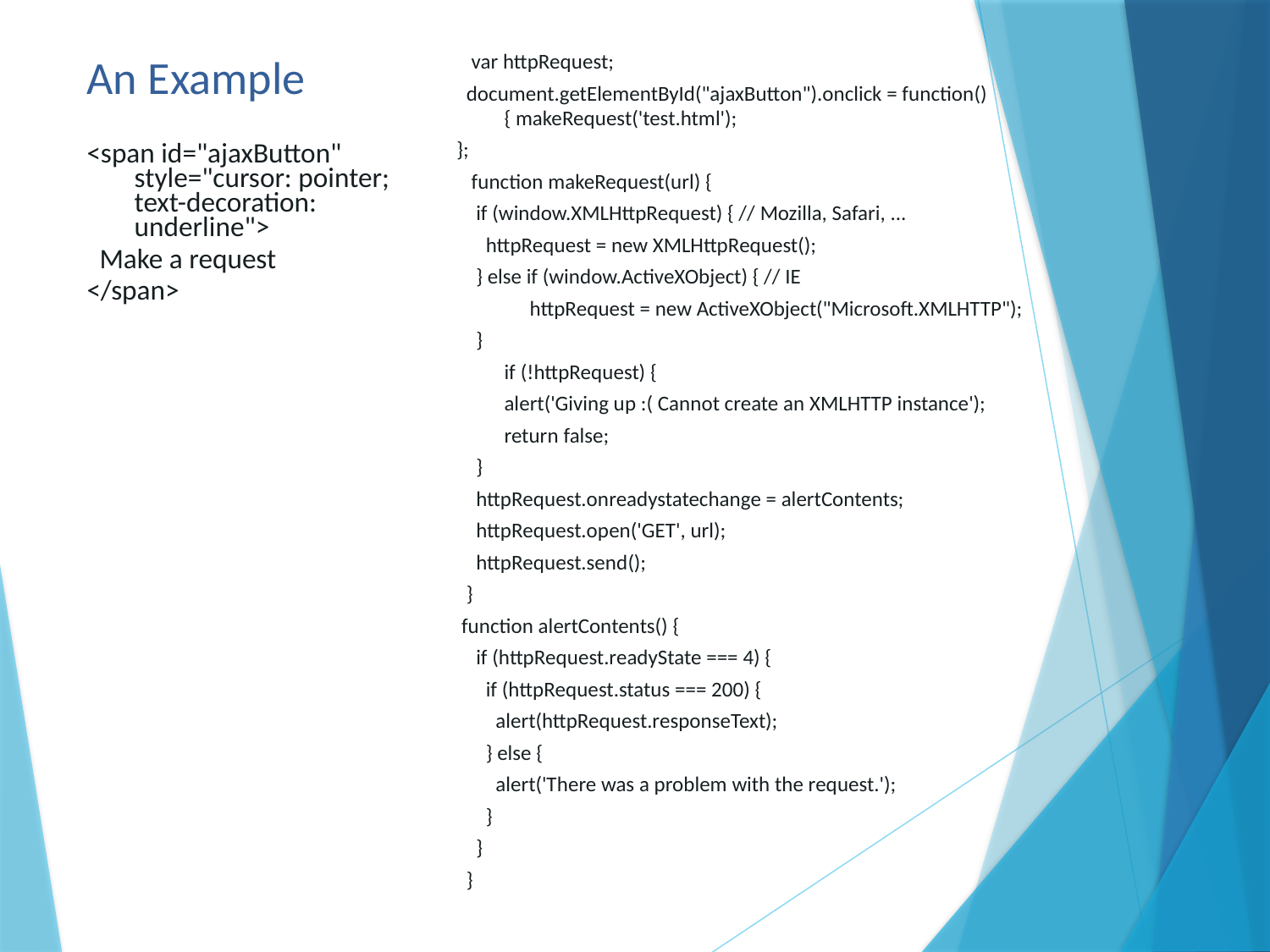

# An Example
   var httpRequest;
  document.getElementById("ajaxButton").onclick = function() { makeRequest('test.html');
};
   function makeRequest(url) {
    if (window.XMLHttpRequest) { // Mozilla, Safari, ...
      httpRequest = new XMLHttpRequest();
    } else if (window.ActiveXObject) { // IE
               httpRequest = new ActiveXObject("Microsoft.XMLHTTP");
    }
	if (!httpRequest) {
      	alert('Giving up :( Cannot create an XMLHTTP instance');
      	return false;
    }
    httpRequest.onreadystatechange = alertContents;
    httpRequest.open('GET', url);
    httpRequest.send();
  }
 function alertContents() {
    if (httpRequest.readyState === 4) {
      if (httpRequest.status === 200) {
        alert(httpRequest.responseText);
      } else {
        alert('There was a problem with the request.');
      }
    }
  }

<span id="ajaxButton" style="cursor: pointer; text-decoration: underline">
  Make a request
</span>